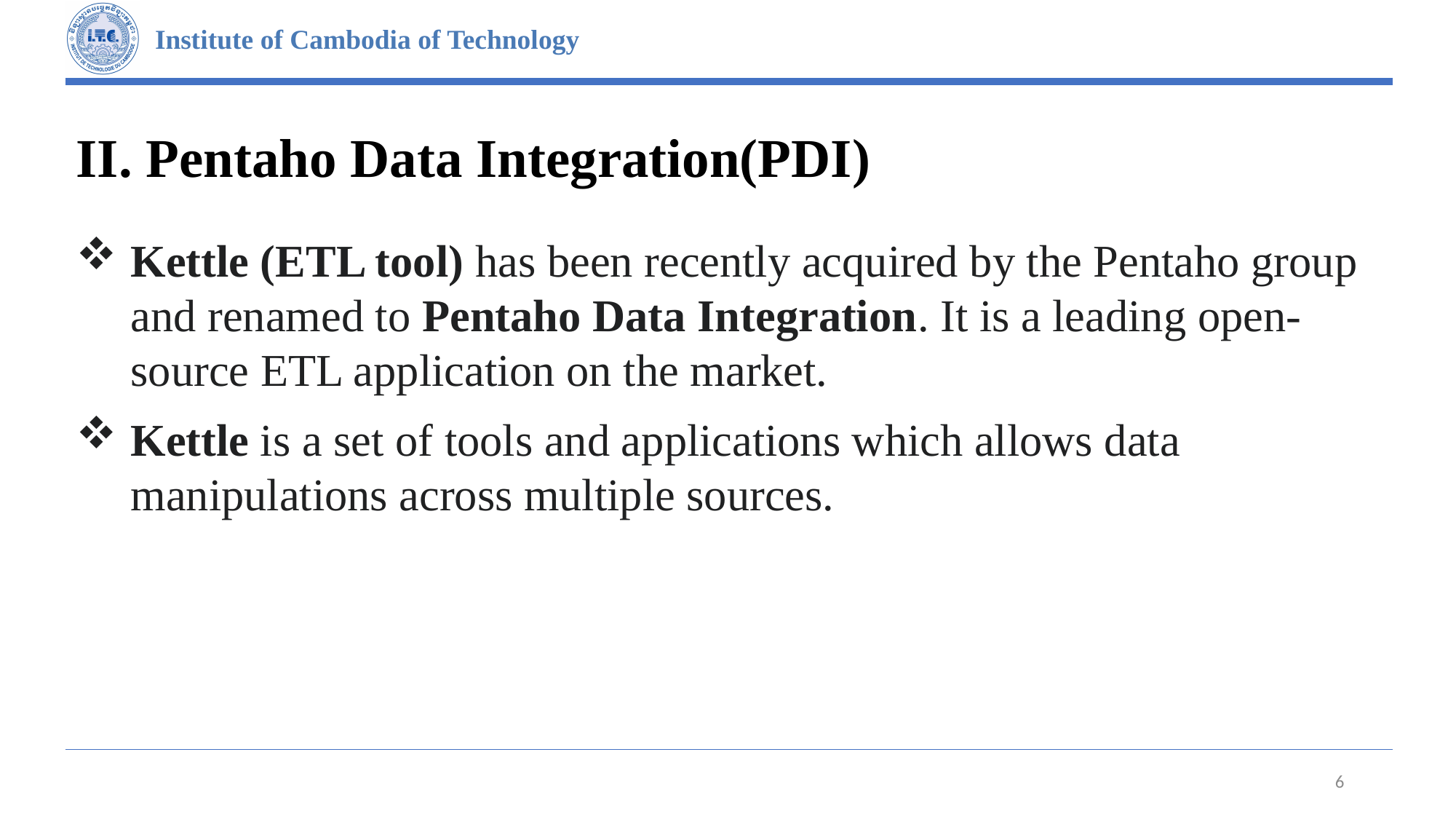

# II. Pentaho Data Integration(PDI)
Kettle (ETL tool) has been recently acquired by the Pentaho group and renamed to Pentaho Data Integration. It is a leading open-source ETL application on the market.
Kettle is a set of tools and applications which allows data manipulations across multiple sources.
6